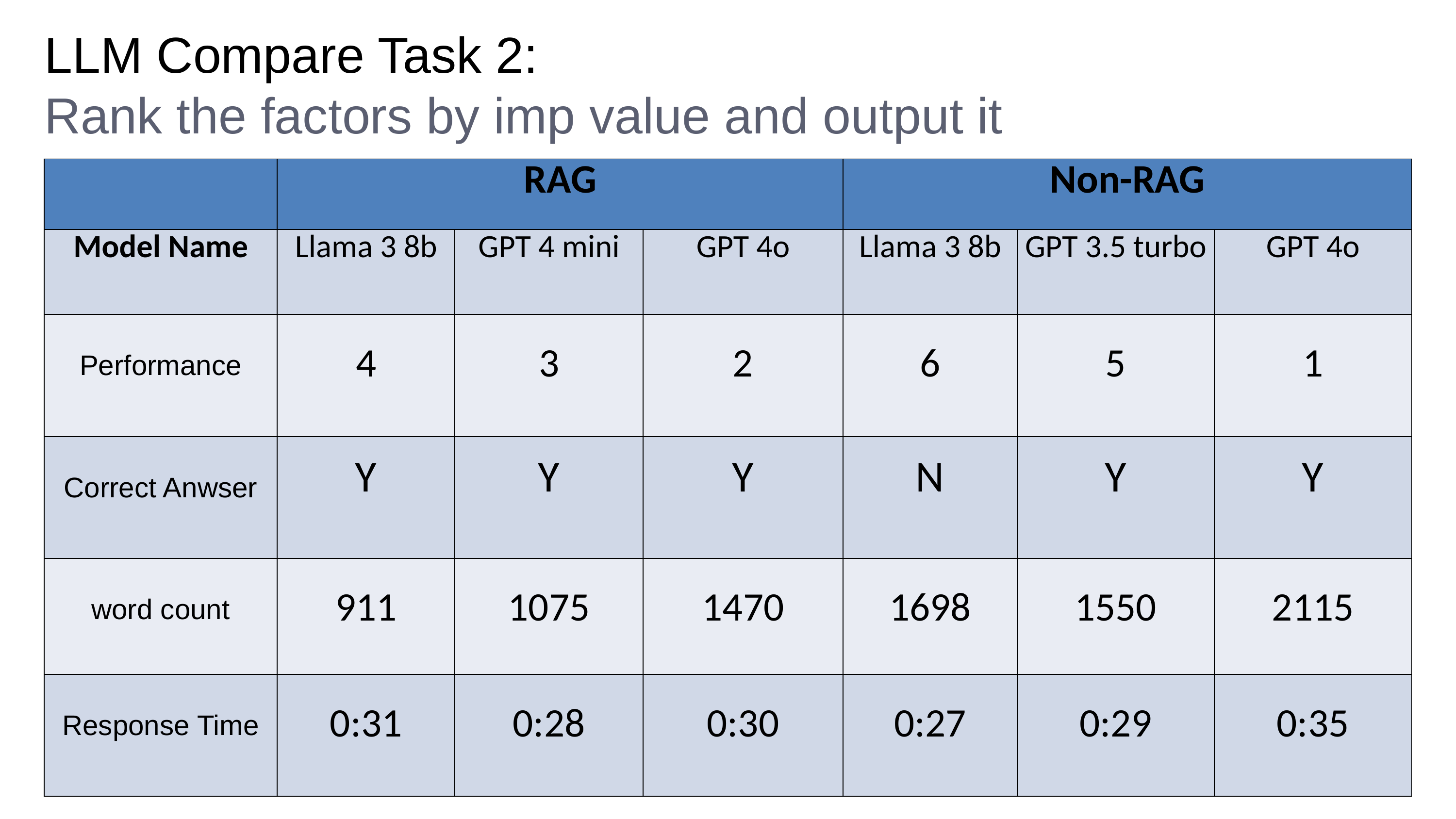

LLM Compare Task 2:
Rank the factors by imp value and output it
|  | RAG |  |  | Non-RAG |  |  |
| --- | --- | --- | --- | --- | --- | --- |
| Model Name | Llama 3 8b | GPT 4 mini | GPT 4o | Llama 3 8b | GPT 3.5 turbo | GPT 4o |
| Performance | 4 | 3 | 2 | 6 | 5 | 1 |
| Correct Anwser | Y | Y | Y | N | Y | Y |
| word count | 911 | 1075 | 1470 | 1698 | 1550 | 2115 |
| Response Time | 0:31 | 0:28 | 0:30 | 0:27 | 0:29 | 0:35 |